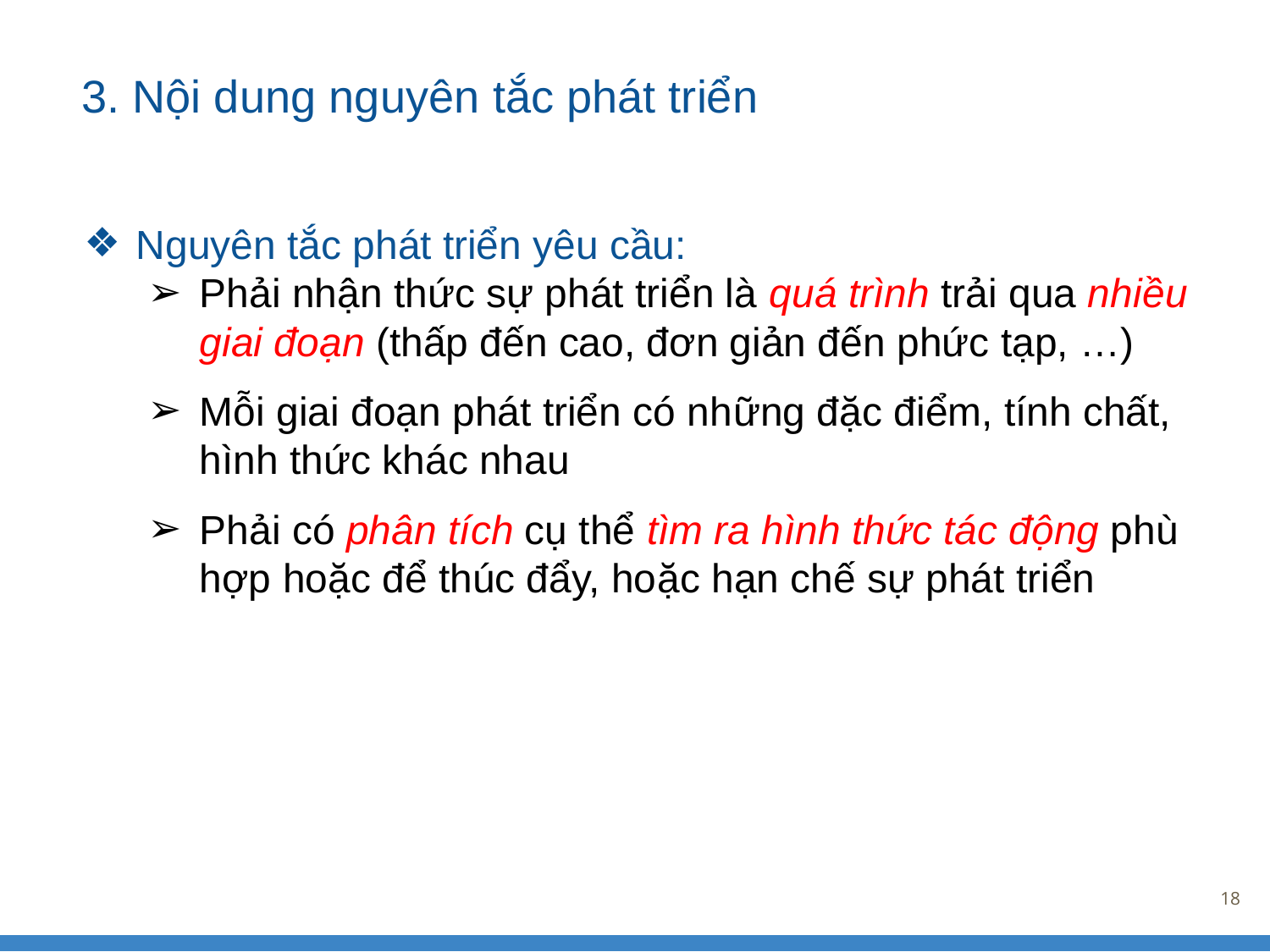

3. Nội dung nguyên tắc phát triển

Nguyên tắc phát triển yêu cầu:
Phải nhận thức sự phát triển là quá trình trải qua nhiều giai đoạn (thấp đến cao, đơn giản đến phức tạp, …)

Mỗi giai đoạn phát triển có những đặc điểm, tính chất, hình thức khác nhau

Phải có phân tích cụ thể tìm ra hình thức tác động phù hợp hoặc để thúc đẩy, hoặc hạn chế sự phát triển
18